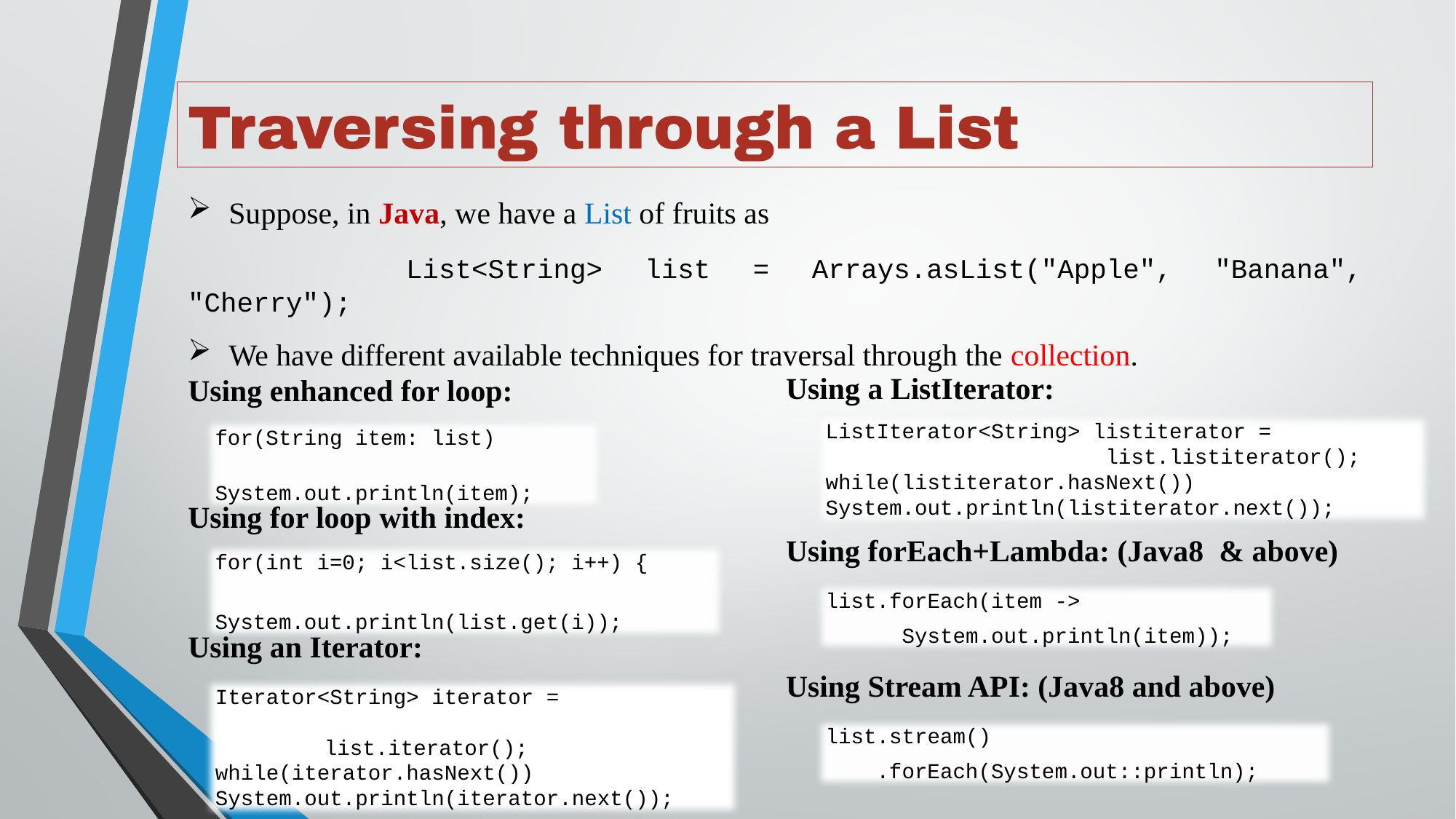

# Traversing through a List
Suppose, in Java, we have a List of fruits as
		List<String> list = Arrays.asList("Apple", "Banana", "Cherry");
We have different available techniques for traversal through the collection.
Using a ListIterator:
Using enhanced for loop:
ListIterator<String> listiterator =
                      list.listiterator();
while(listiterator.hasNext())		System.out.println(listiterator.next());
for(String item: list)
	System.out.println(item);
Using for loop with index:
Using forEach+Lambda: (Java8  & above)
for(int i=0; i<list.size(); i++) {
	System.out.println(list.get(i));
list.forEach(item ->
      System.out.println(item));
Using an Iterator:
Using Stream API: (Java8 and above)
Iterator<String> iterator =
					list.iterator();
while(iterator.hasNext())		System.out.println(iterator.next());
list.stream()
    .forEach(System.out::println);